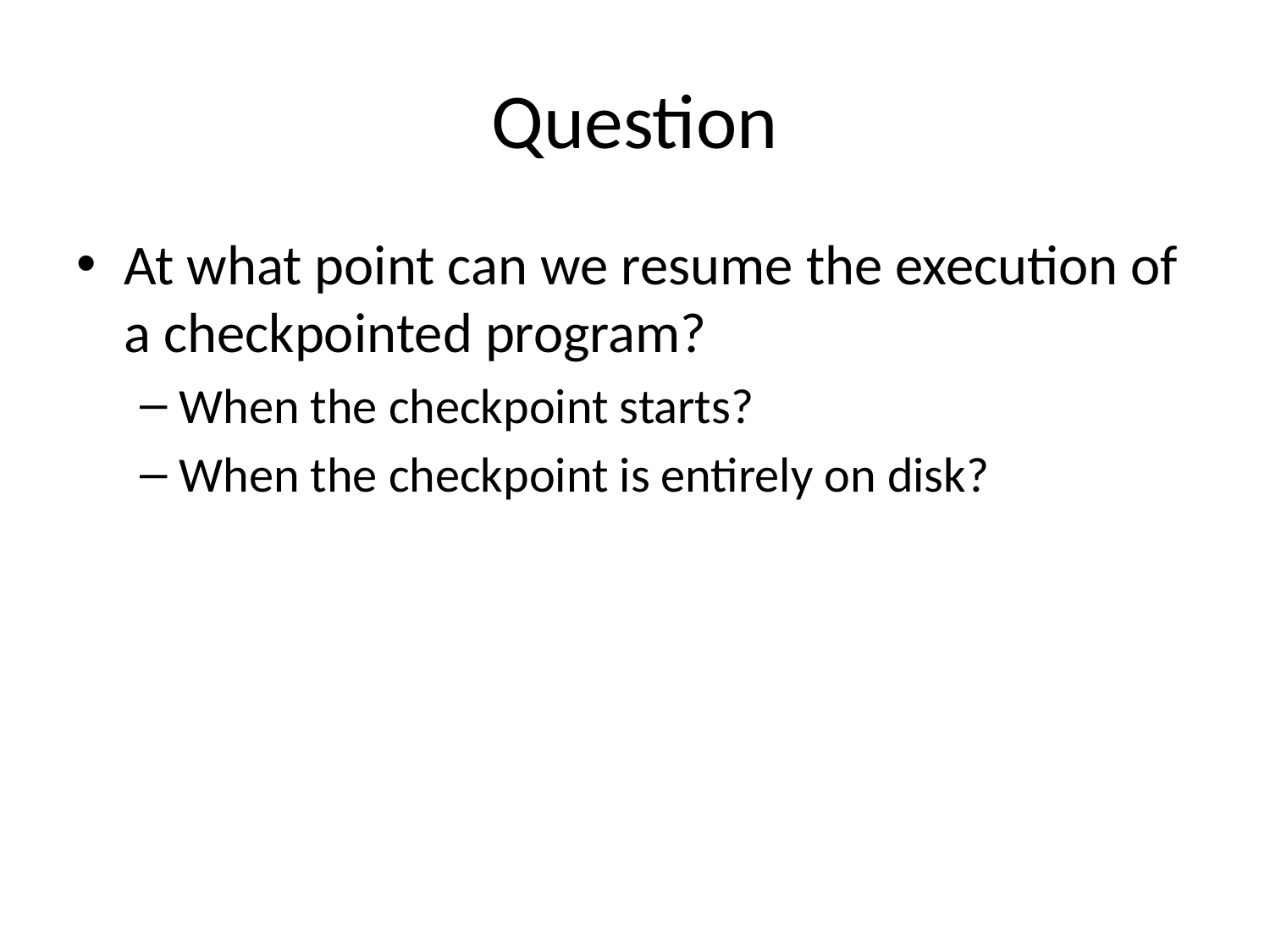

# Question
At what point can we resume the execution of a checkpointed program?
When the checkpoint starts?
When the checkpoint is entirely on disk?